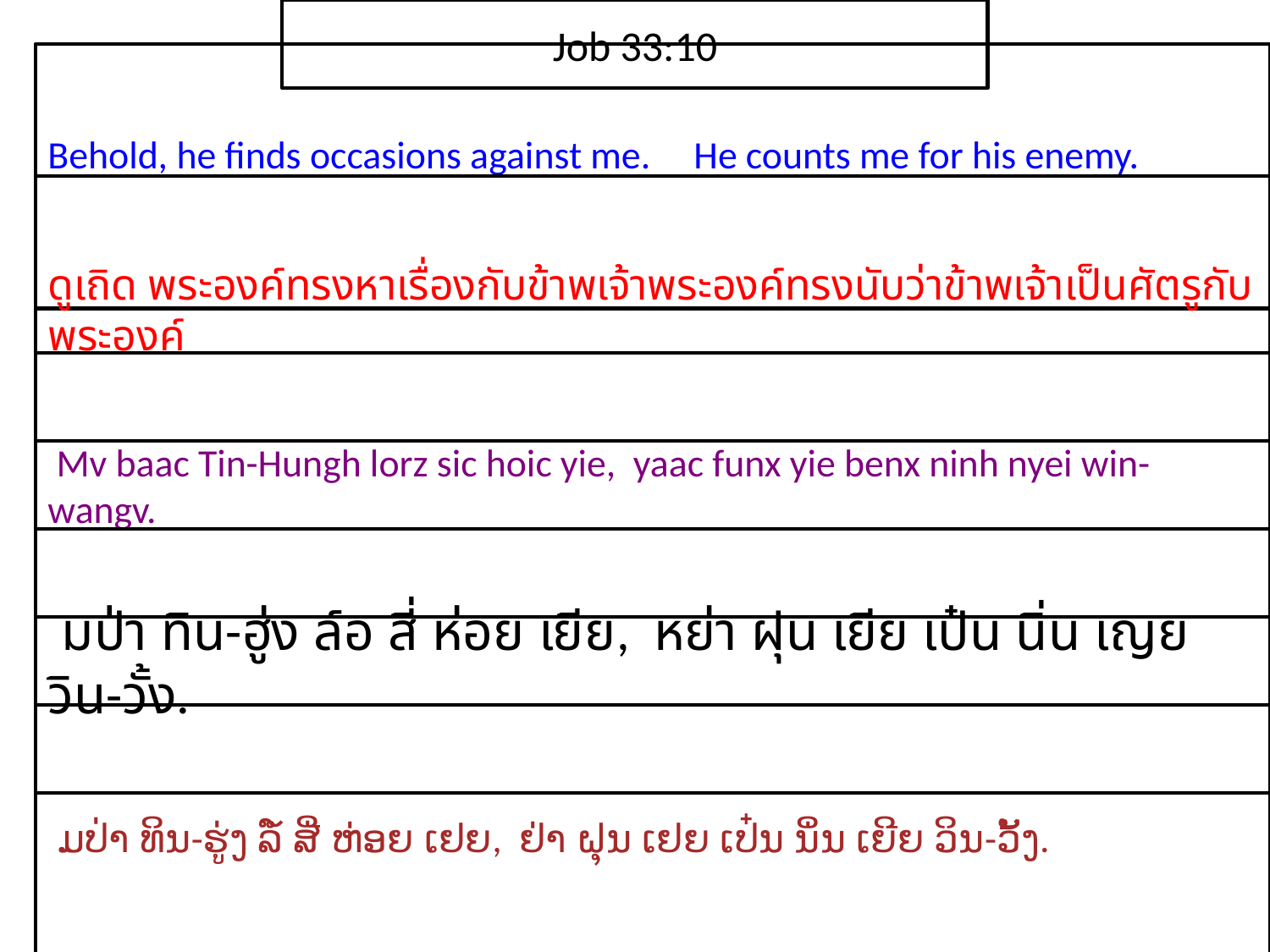

Job 33:10
Behold, he finds occasions against me.     He counts me for his enemy.
ดู​เถิด ​พระ​องค์​ทรง​หา​เรื่อง​กับ​ข้าพเจ้า​พระ​องค์​ทรง​นับว่า​ข้าพเจ้า​เป็น​ศัตรู​กับ​พระ​องค์
 Mv baac Tin-Hungh lorz sic hoic yie,  yaac funx yie benx ninh nyei win-wangv.
 มป่า ทิน-ฮู่ง ล์อ สี่ ห่อย เยีย,  หย่า ฝุน เยีย เป๋น นิ่น เญย วิน-วั้ง.
 ມປ່າ ທິນ-ຮູ່ງ ລໍ໌ ສີ່ ຫ່ອຍ ເຢຍ,  ຢ່າ ຝຸນ ເຢຍ ເປ໋ນ ນິ່ນ ເຍີຍ ວິນ-ວັ້ງ.